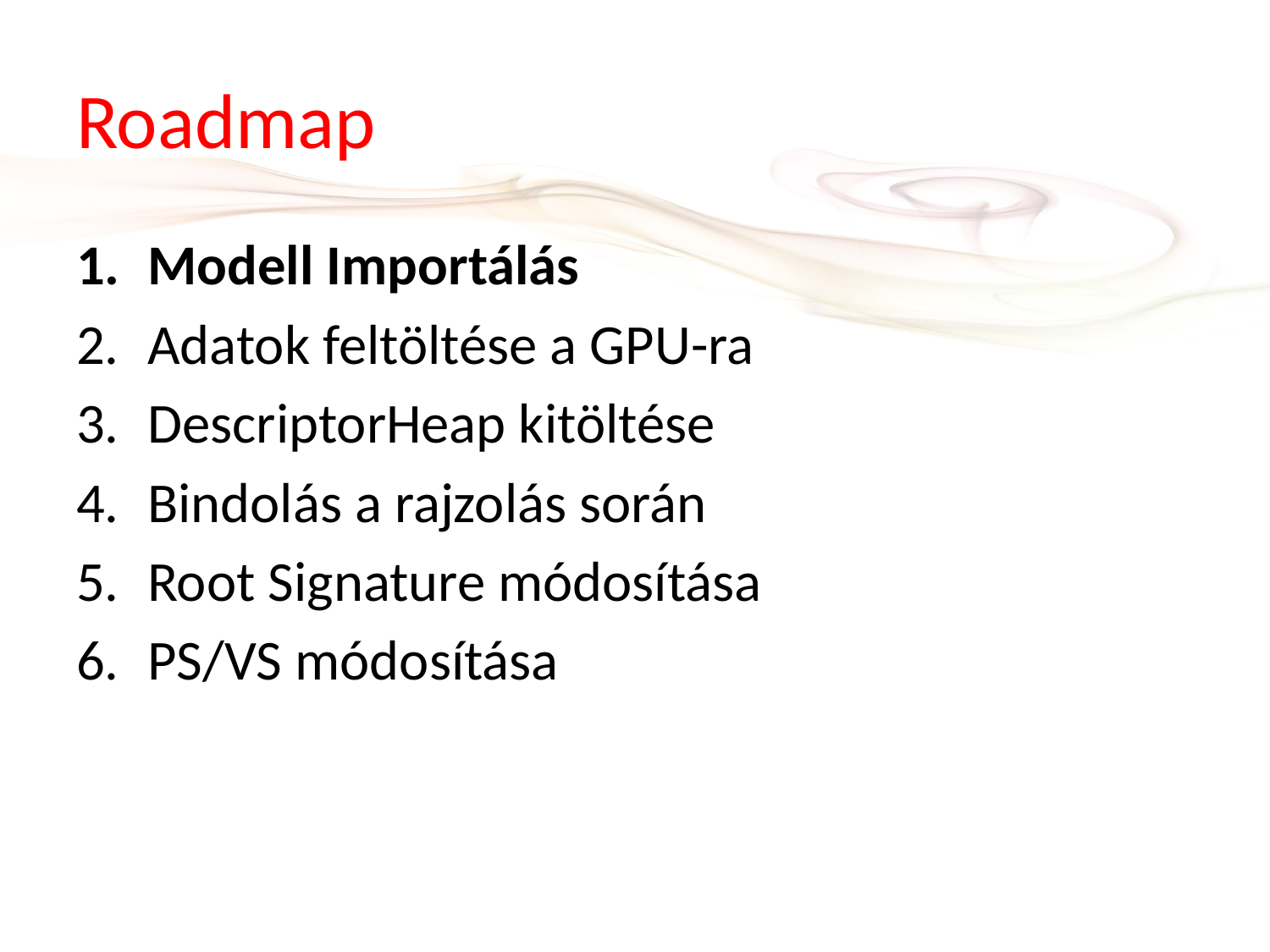

# Roadmap
Modell Importálás
Adatok feltöltése a GPU-ra
DescriptorHeap kitöltése
Bindolás a rajzolás során
Root Signature módosítása
PS/VS módosítása